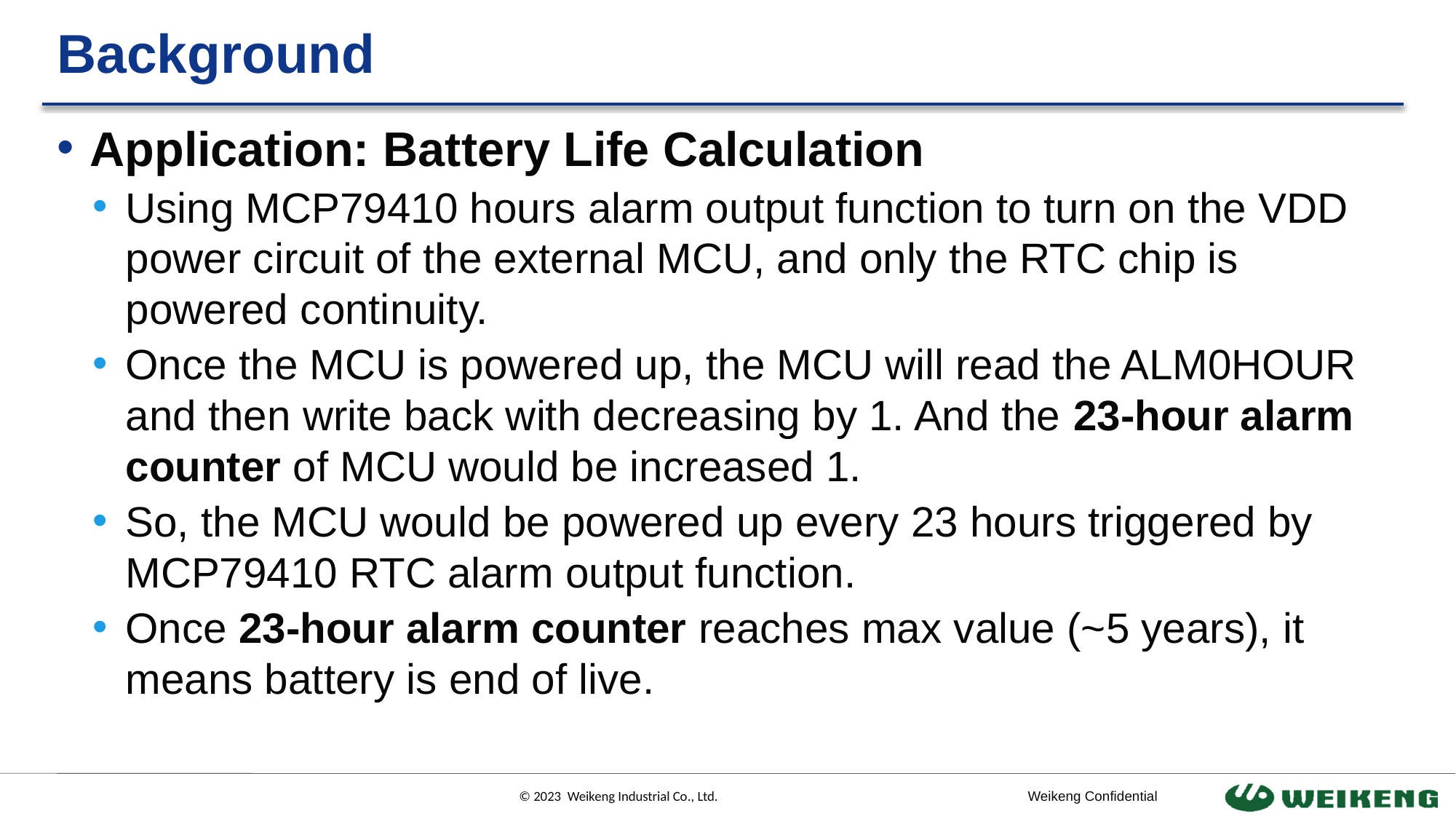

# Background
Application: Battery Life Calculation
Using MCP79410 hours alarm output function to turn on the VDD power circuit of the external MCU, and only the RTC chip is powered continuity.
Once the MCU is powered up, the MCU will read the ALM0HOUR and then write back with decreasing by 1. And the 23-hour alarm counter of MCU would be increased 1.
So, the MCU would be powered up every 23 hours triggered by MCP79410 RTC alarm output function.
Once 23-hour alarm counter reaches max value (~5 years), it means battery is end of live.